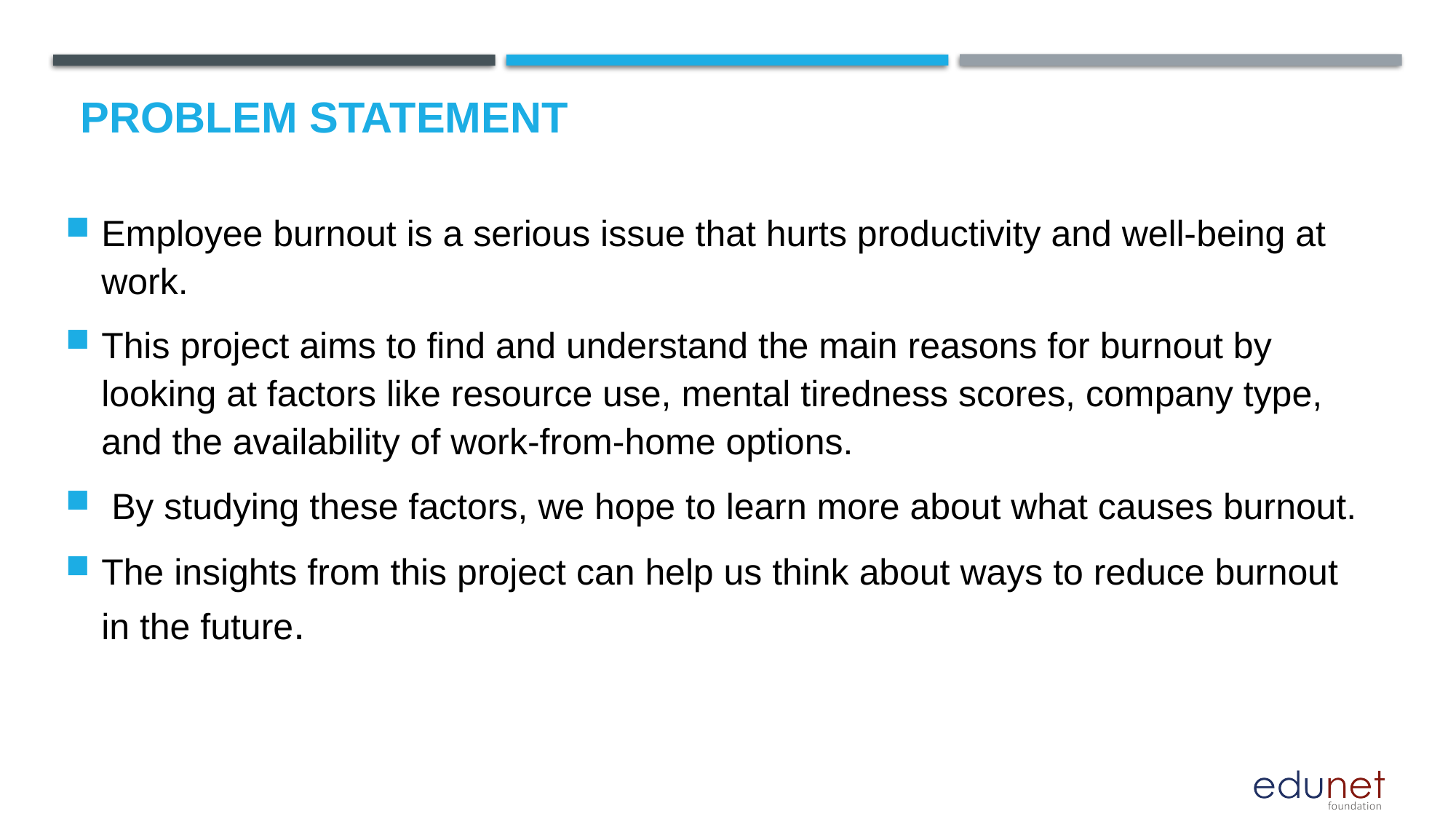

# Problem Statement
Employee burnout is a serious issue that hurts productivity and well-being at work.
This project aims to find and understand the main reasons for burnout by looking at factors like resource use, mental tiredness scores, company type, and the availability of work-from-home options.
 By studying these factors, we hope to learn more about what causes burnout.
The insights from this project can help us think about ways to reduce burnout in the future.